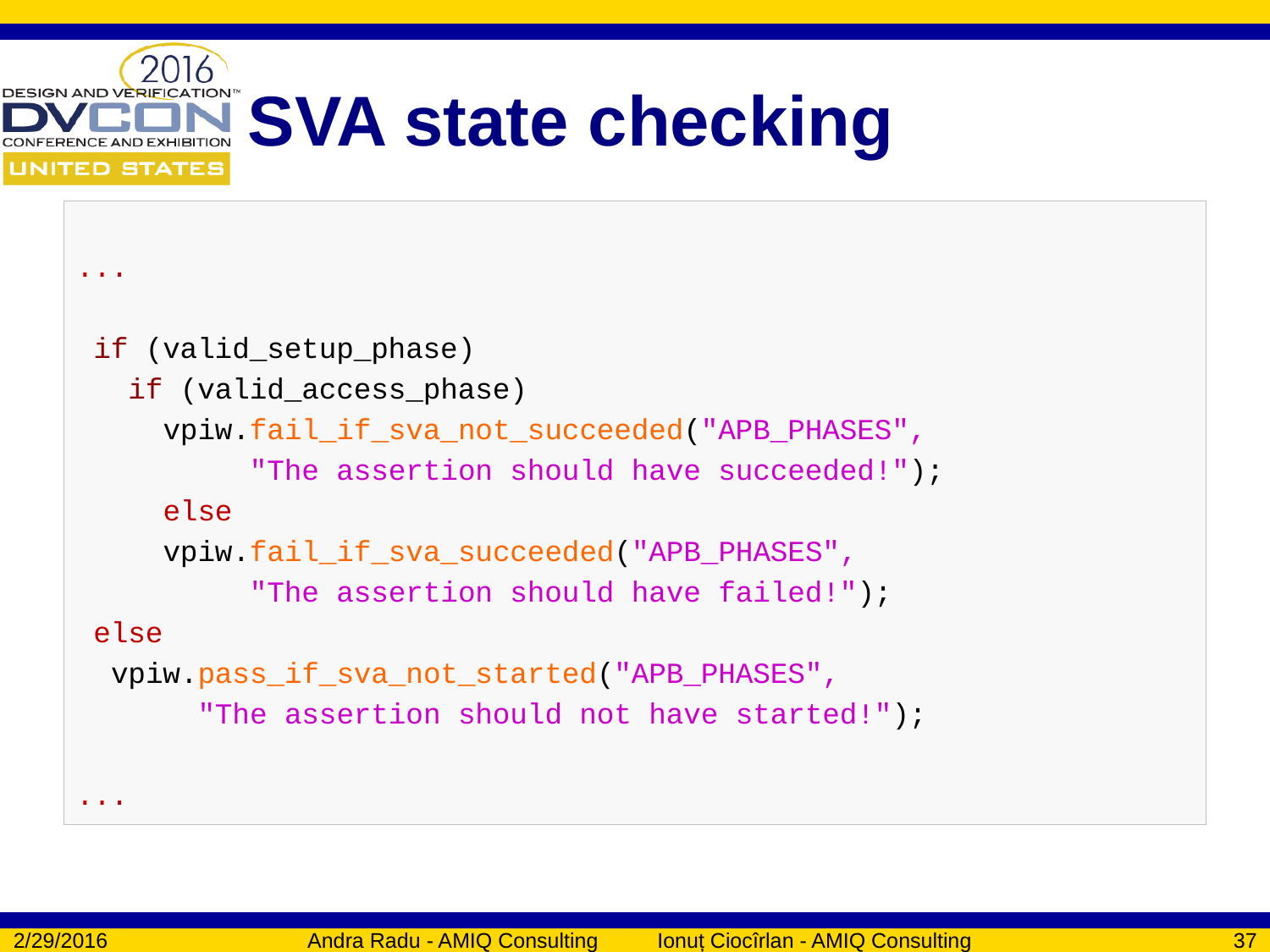

# SVA state checking

...

 if (valid_setup_phase)
   if (valid_access_phase)
     vpiw.fail_if_sva_not_succeeded("APB_PHASES",
          "The assertion should have succeeded!");
     else
     vpiw.fail_if_sva_succeeded("APB_PHASES",
          "The assertion should have failed!");
 else
  vpiw.pass_if_sva_not_started("APB_PHASES",
       "The assertion should not have started!");

...
2/29/2016
Andra Radu - AMIQ Consulting          Ionuț Ciocîrlan - AMIQ Consulting
37